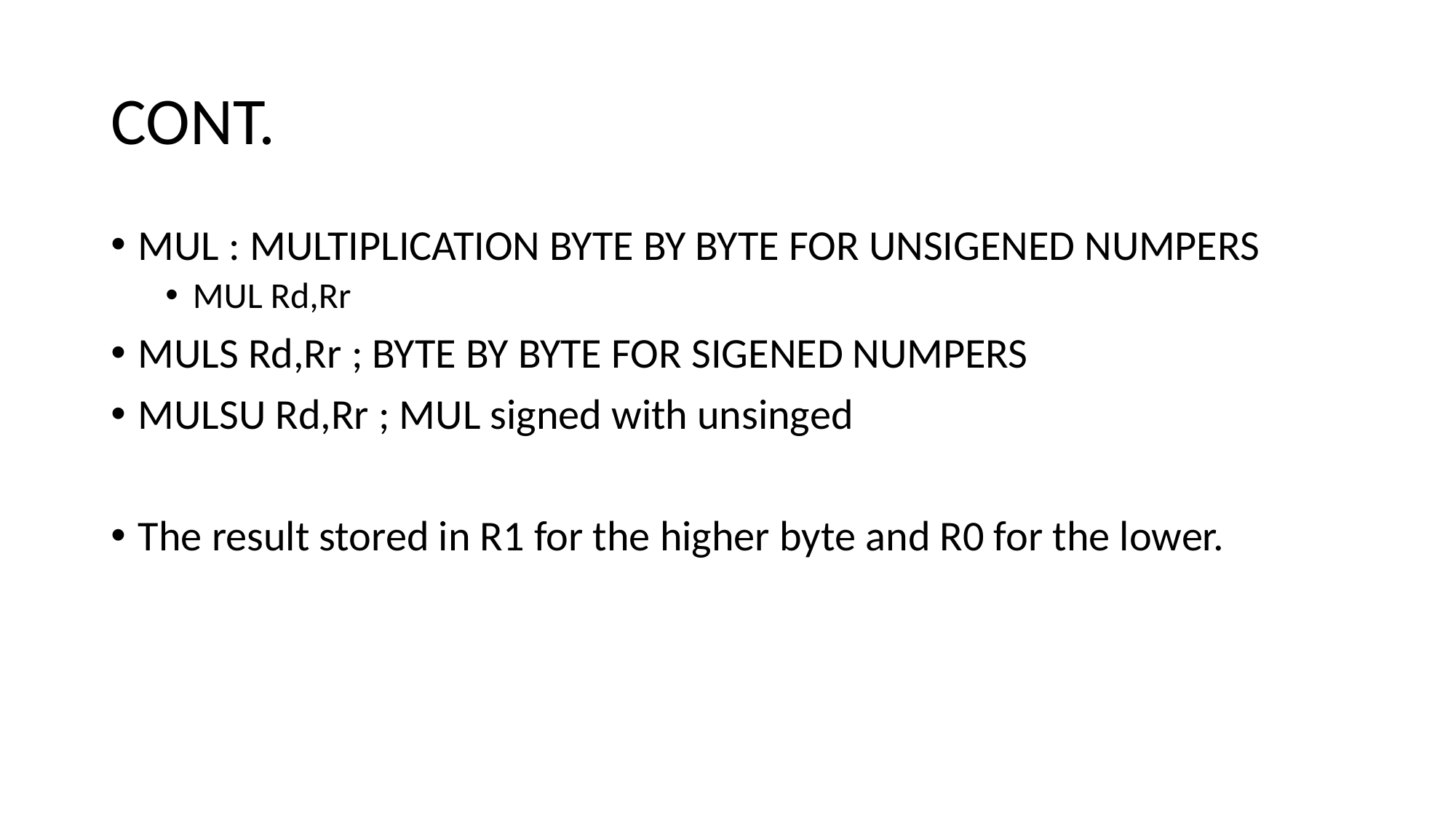

# CONT.
MUL : MULTIPLICATION BYTE BY BYTE FOR UNSIGENED NUMPERS
MUL Rd,Rr
MULS Rd,Rr ; BYTE BY BYTE FOR SIGENED NUMPERS
MULSU Rd,Rr ; MUL signed with unsinged

The result stored in R1 for the higher byte and R0 for the lower.